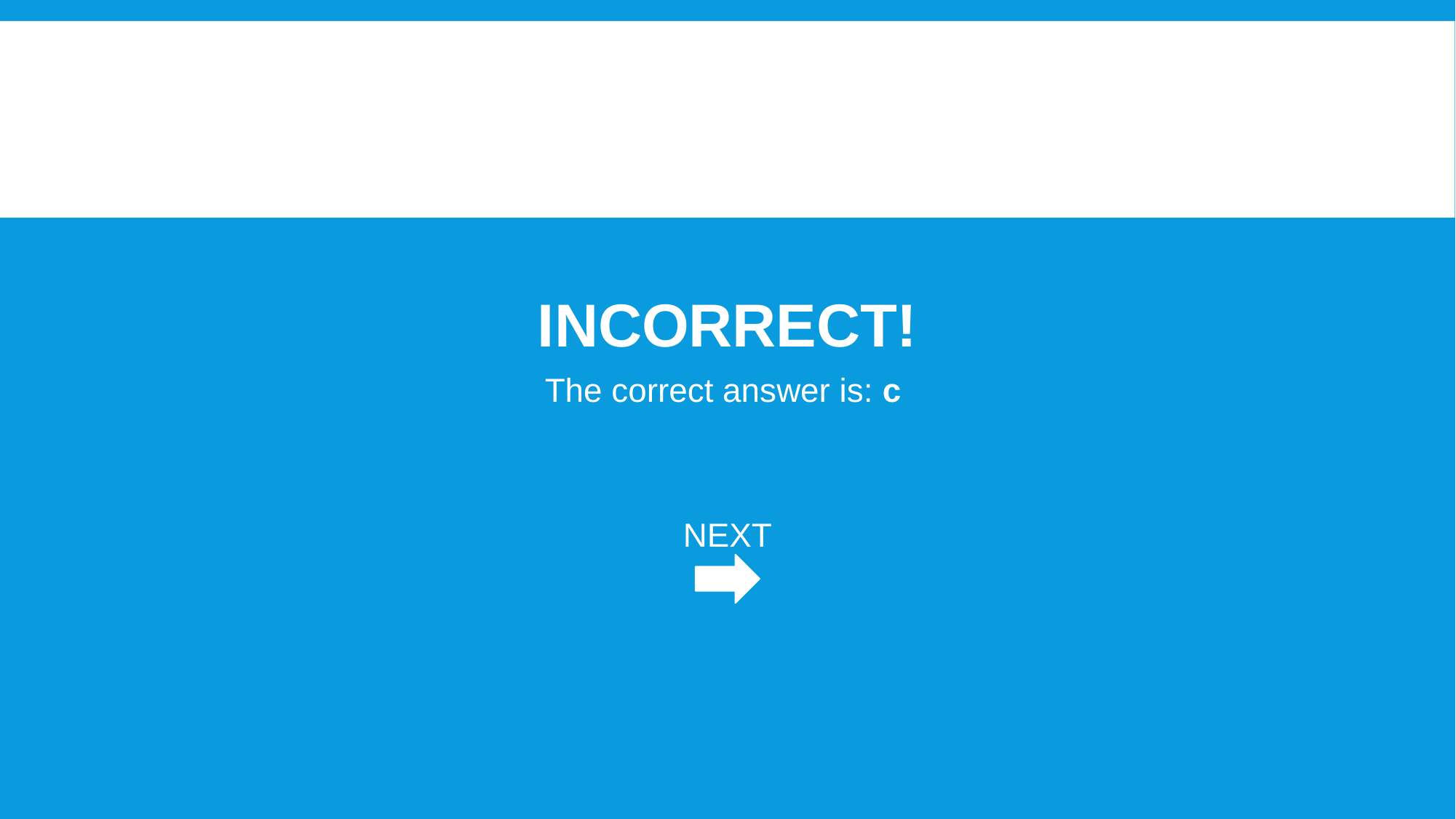

# Incorrect!
The correct answer is: c
NEXT